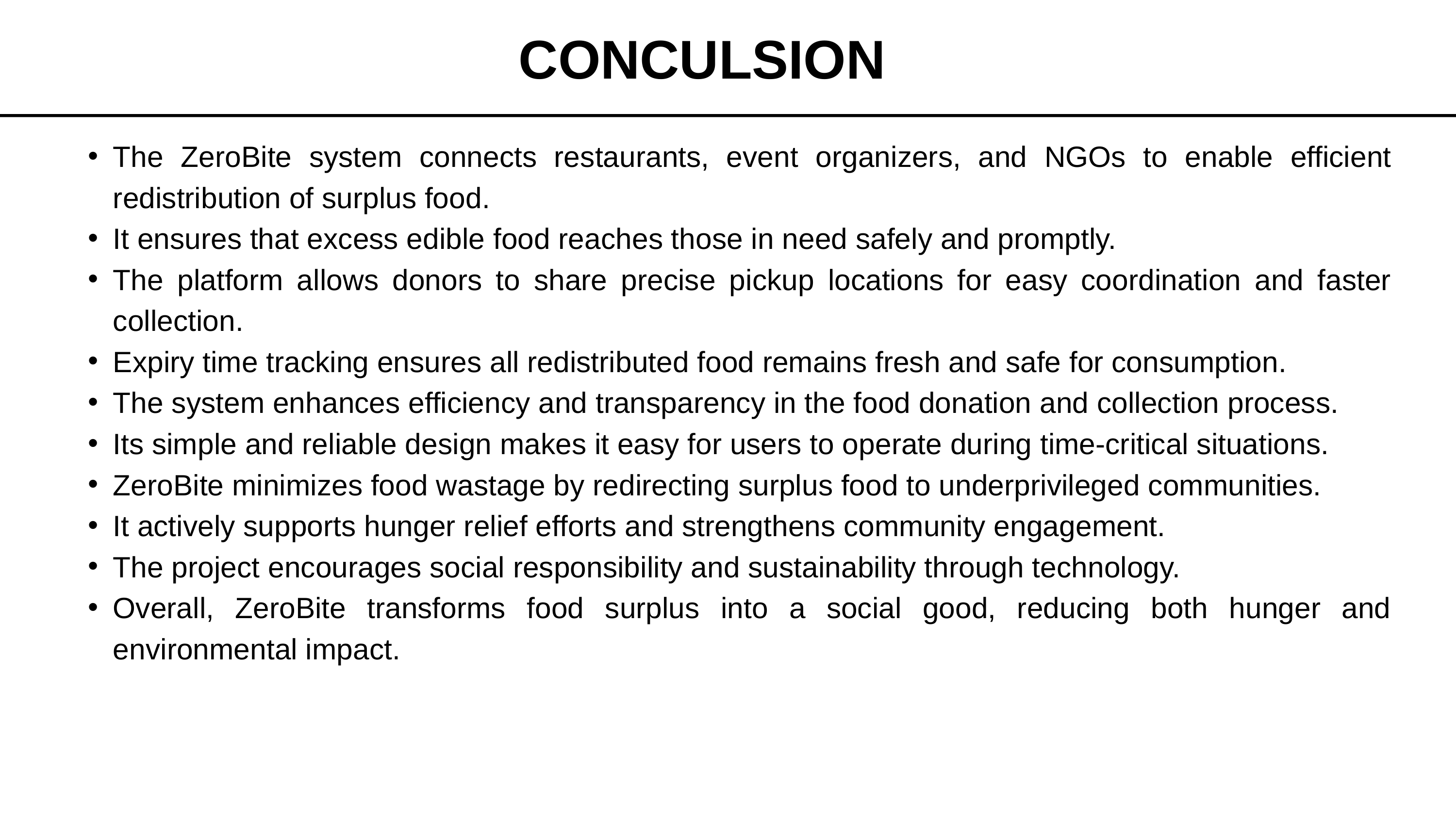

CONCULSION

The ZeroBite system connects restaurants, event organizers, and NGOs to enable efficient redistribution of surplus food.
It ensures that excess edible food reaches those in need safely and promptly.
The platform allows donors to share precise pickup locations for easy coordination and faster collection.
Expiry time tracking ensures all redistributed food remains fresh and safe for consumption.
The system enhances efficiency and transparency in the food donation and collection process.
Its simple and reliable design makes it easy for users to operate during time-critical situations.
ZeroBite minimizes food wastage by redirecting surplus food to underprivileged communities.
It actively supports hunger relief efforts and strengthens community engagement.
The project encourages social responsibility and sustainability through technology.
Overall, ZeroBite transforms food surplus into a social good, reducing both hunger and environmental impact.